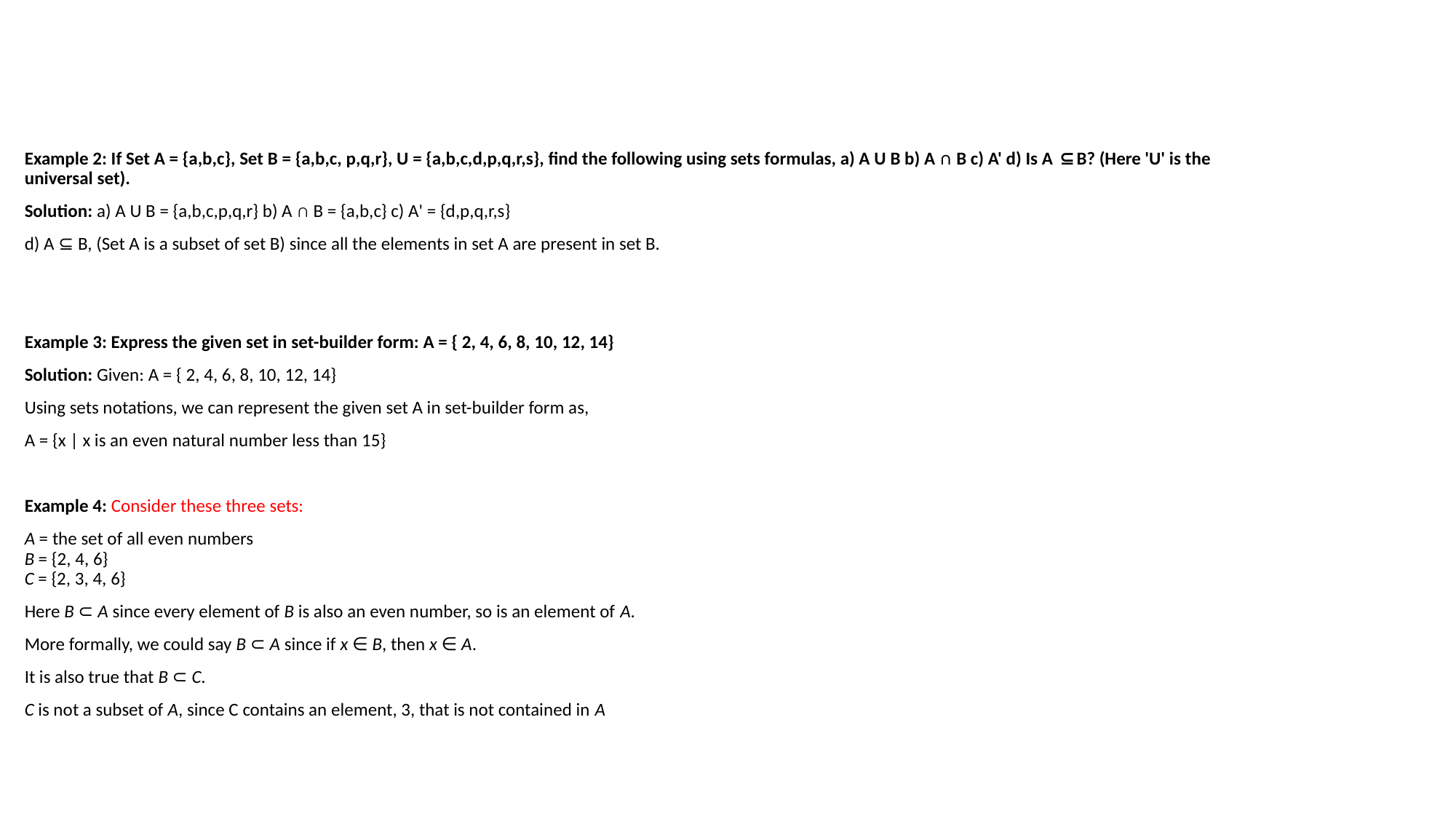

#
Example 2: If Set A = {a,b,c}, Set B = {a,b,c, p,q,r}, U = {a,b,c,d,p,q,r,s}, find the following using sets formulas, a) A U B b) A ∩ B c) A' d) Is A ⊆ B? (Here 'U' is the universal set).
Solution: a) A U B = {a,b,c,p,q,r} b) A ∩ B = {a,b,c} c) A' = {d,p,q,r,s}
d) A ⊆ B, (Set A is a subset of set B) since all the elements in set A are present in set B.

Example 3: Express the given set in set-builder form: A = { 2, 4, 6, 8, 10, 12, 14}
Solution: Given: A = { 2, 4, 6, 8, 10, 12, 14}
Using sets notations, we can represent the given set A in set-builder form as,
A = {x | x is an even natural number less than 15}

Example 4: Consider these three sets:
A = the set of all even numbers
B = {2, 4, 6}
C = {2, 3, 4, 6}
Here B ⊂ A since every element of B is also an even number, so is an element of A.
More formally, we could say B ⊂ A since if x ∈ B, then x ∈ A.
It is also true that B ⊂ C.
C is not a subset of A, since C contains an element, 3, that is not contained in A